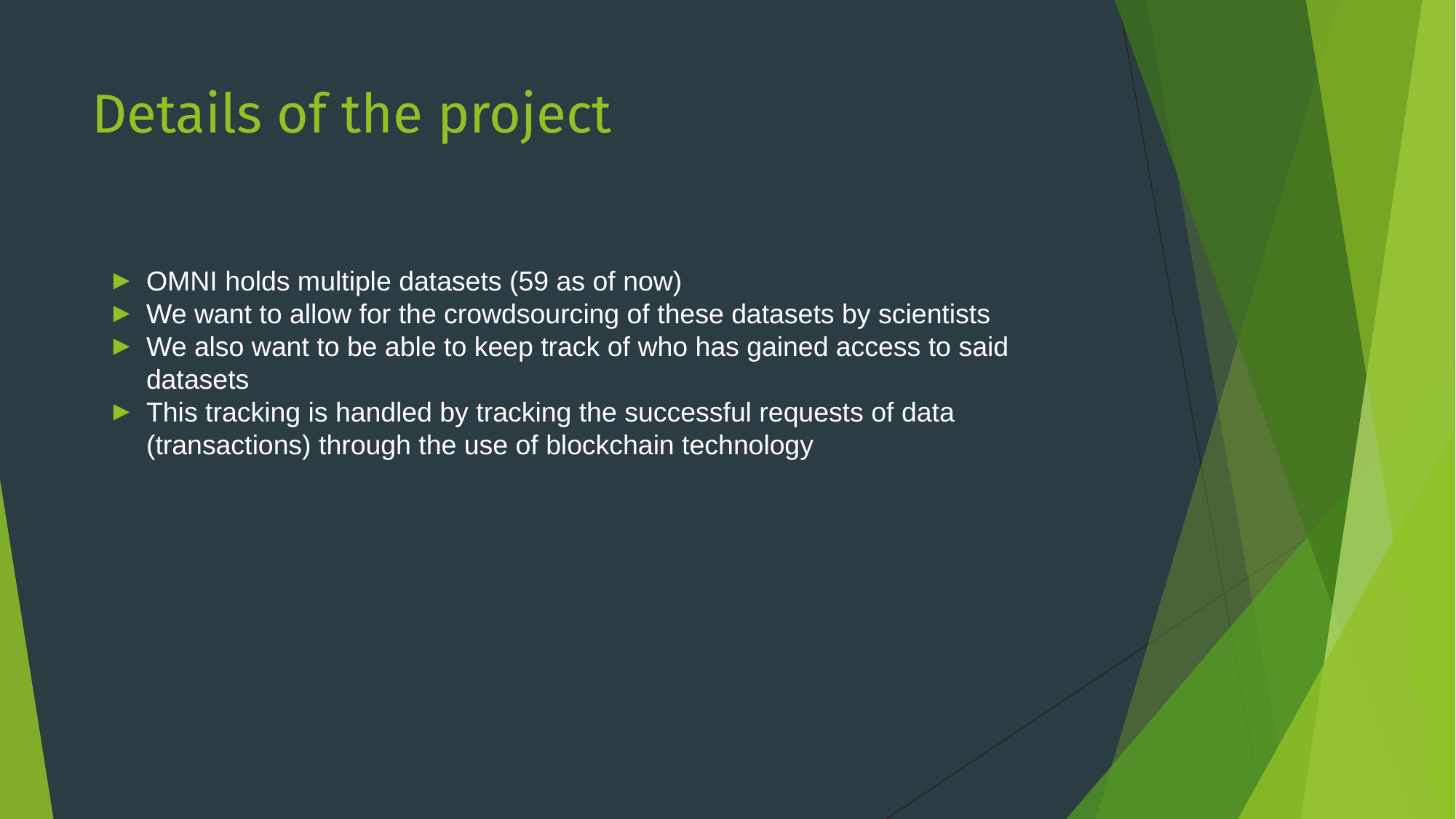

# Details of the project
OMNI holds multiple datasets (59 as of now)
We want to allow for the crowdsourcing of these datasets by scientists
We also want to be able to keep track of who has gained access to said datasets
This tracking is handled by tracking the successful requests of data (transactions) through the use of blockchain technology